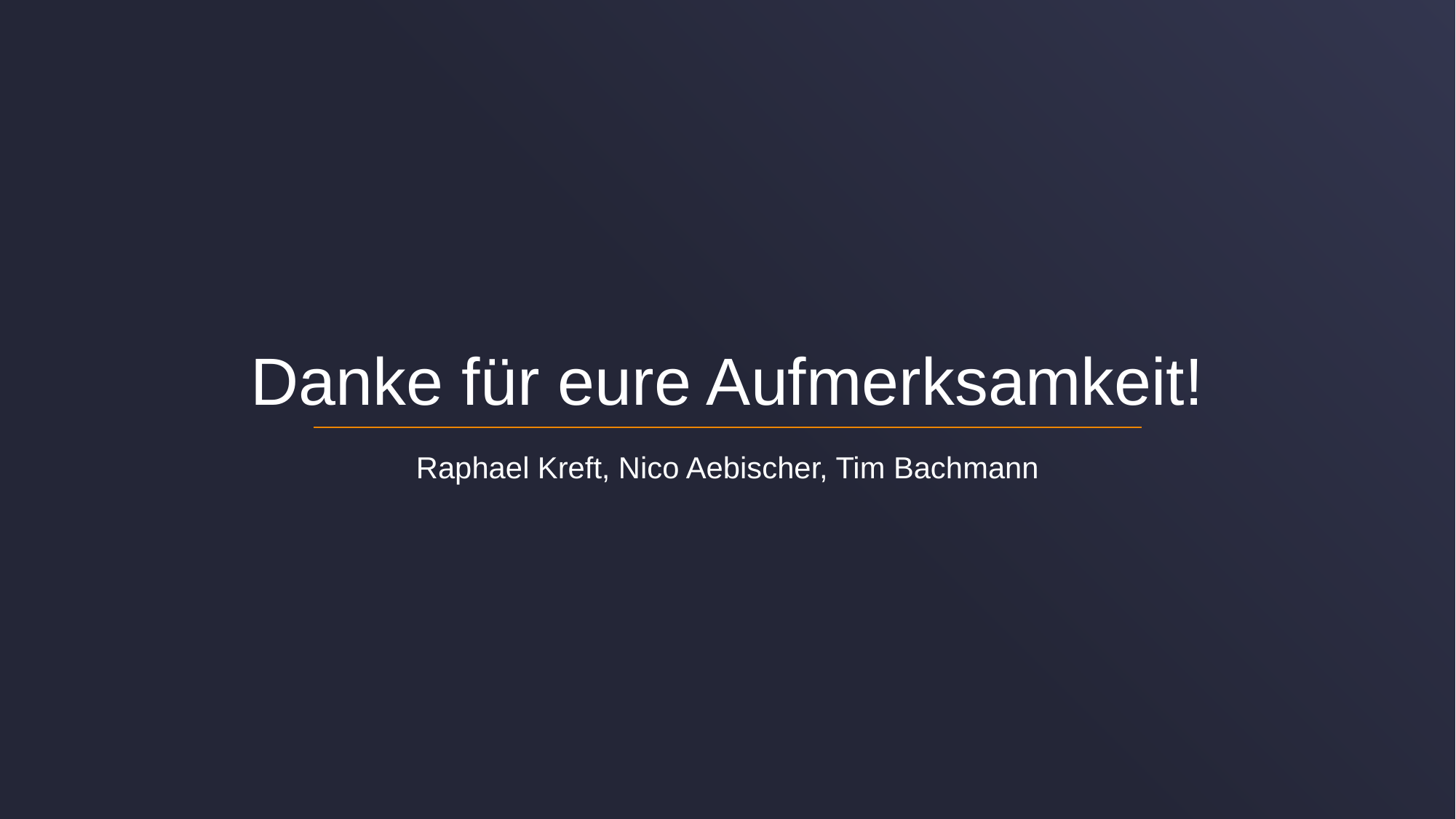

# Danke für eure Aufmerksamkeit!
Raphael Kreft, Nico Aebischer, Tim Bachmann
9